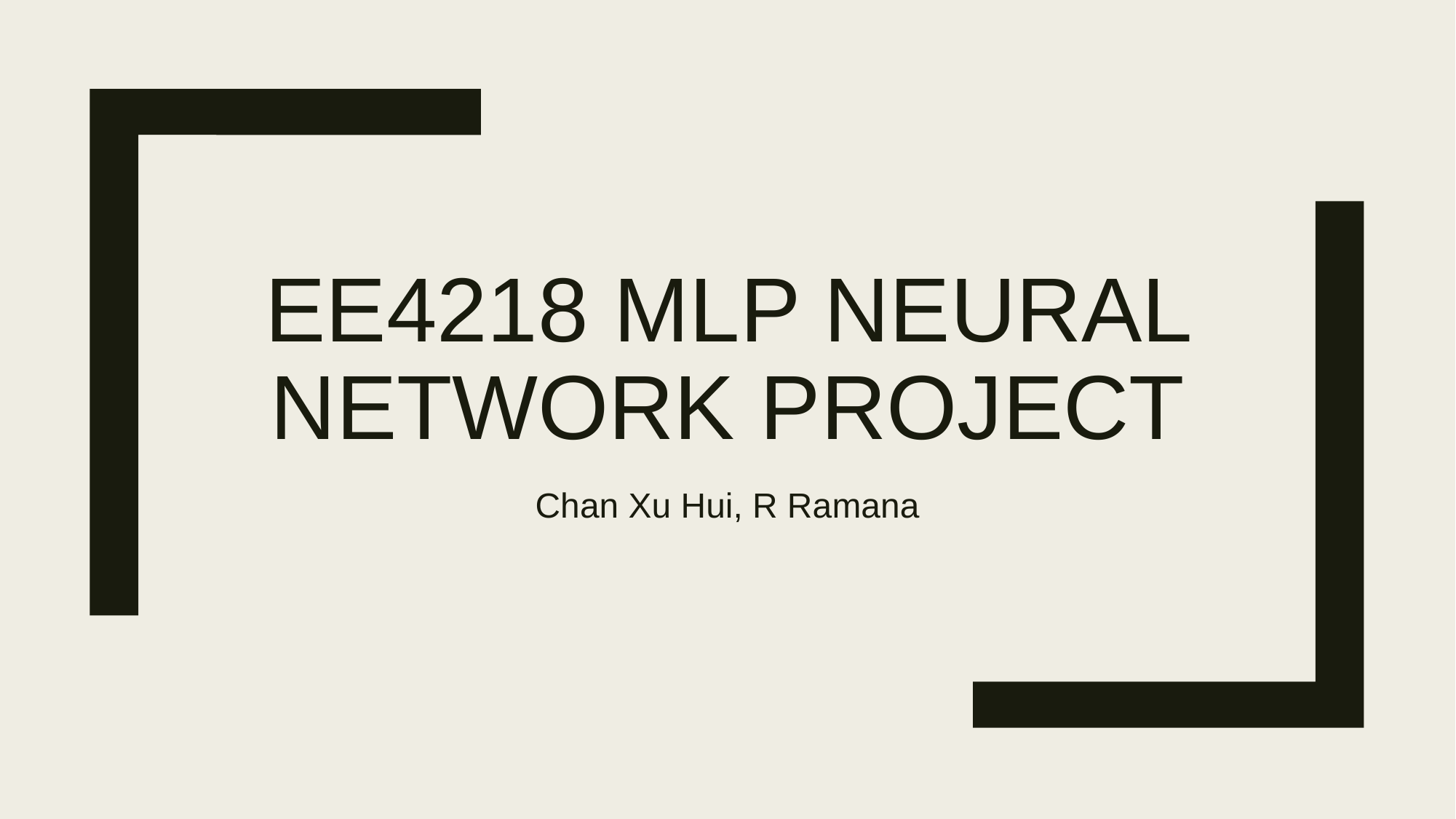

# EE4218 MLP NEURAL NETWORK PROJECT
Chan Xu Hui, R Ramana